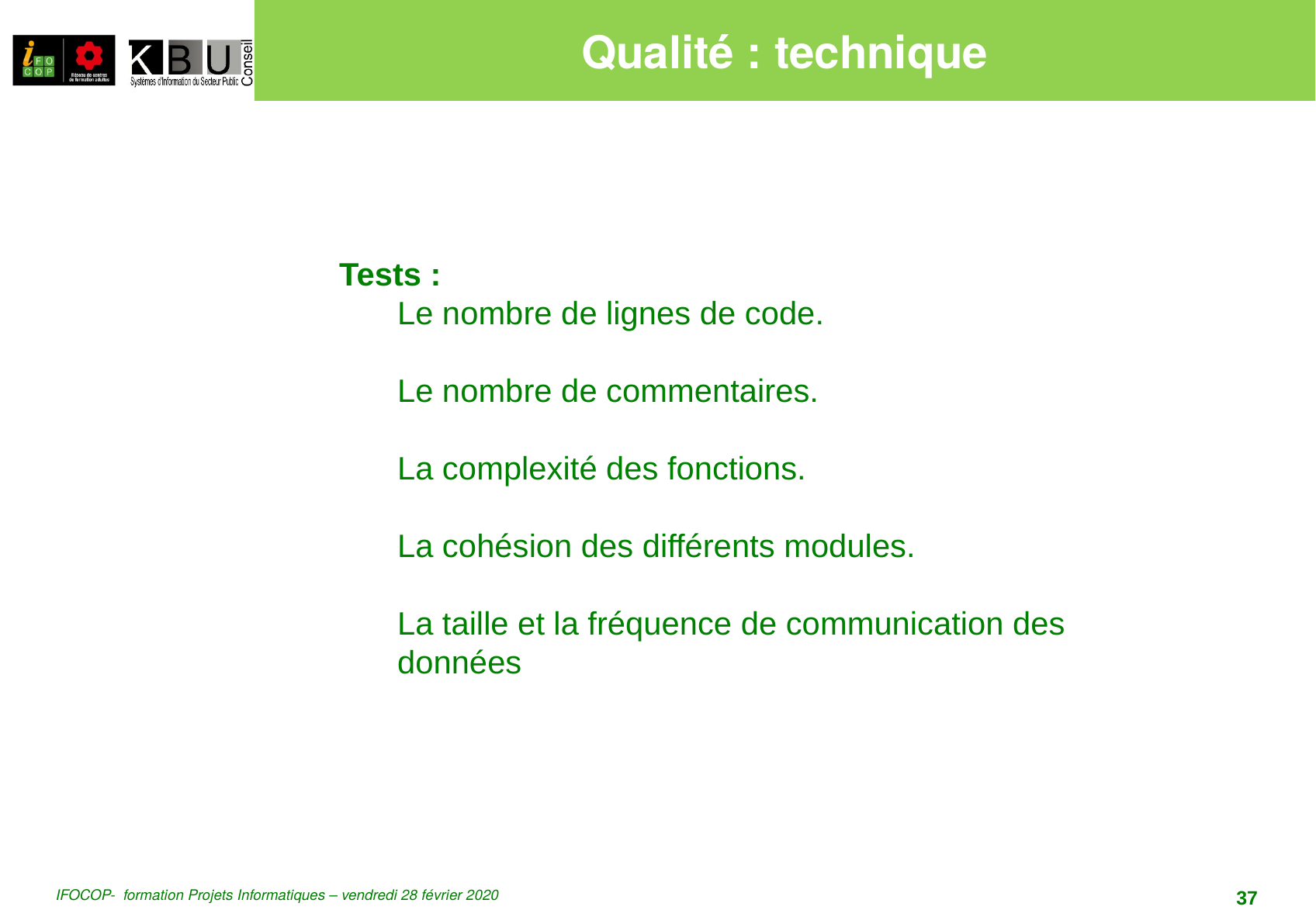

# Qualité : technique
Tests :
Le nombre de lignes de code.

Le nombre de commentaires.

La complexité des fonctions.

La cohésion des différents modules.

La taille et la fréquence de communication des données
IFOCOP-  formation Projets Informatiques – vendredi 28 février 2020
37